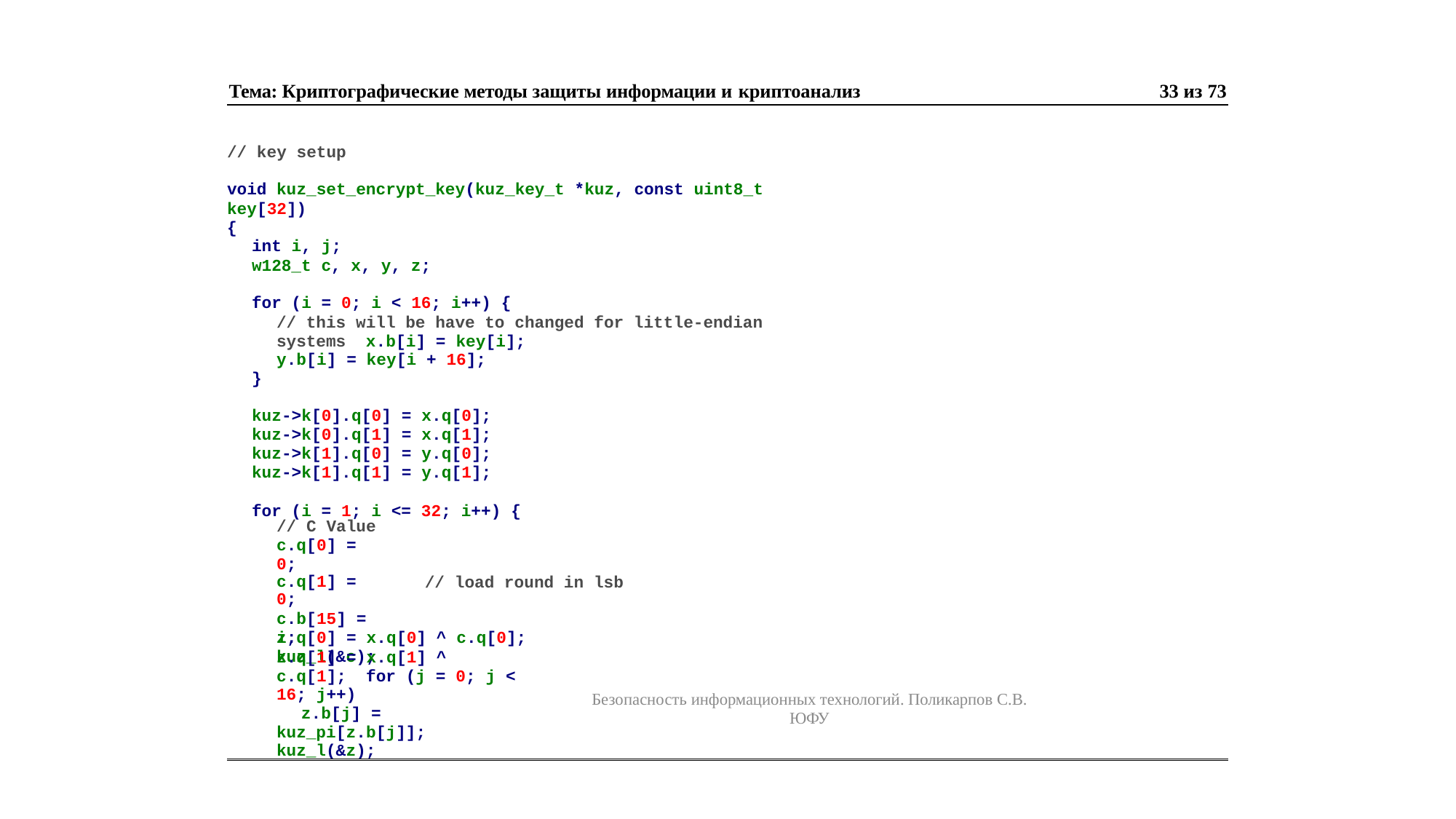

Тема: Криптографические методы защиты информации и криптоанализ
33 из 73

// key setup

void kuz_set_encrypt_key(kuz_key_t *kuz, const uint8_t key[32])
{
int i, j;
w128_t c, x, y, z;

for (i = 0; i < 16; i++) {
// this will be have to changed for little-endian systems  x.b[i] = key[i];
y.b[i] = key[i + 16];
}

kuz->k[0].q[0] = x.q[0];
kuz->k[0].q[1] = x.q[1];
kuz->k[1].q[0] = y.q[0];
kuz->k[1].q[1] = y.q[1];

for (i = 1; i <= 32; i++) {
// C Value  c.q[0] = 0;
c.q[1] = 0;
c.b[15] = i;  kuz_l(&c);
// load round in lsb
z.q[0] = x.q[0] ^ c.q[0];
z.q[1] = x.q[1] ^ c.q[1];  for (j = 0; j < 16; j++)
z.b[j] = kuz_pi[z.b[j]];  kuz_l(&z);
Безопасность информационных технологий. Поликарпов С.В. ЮФУ